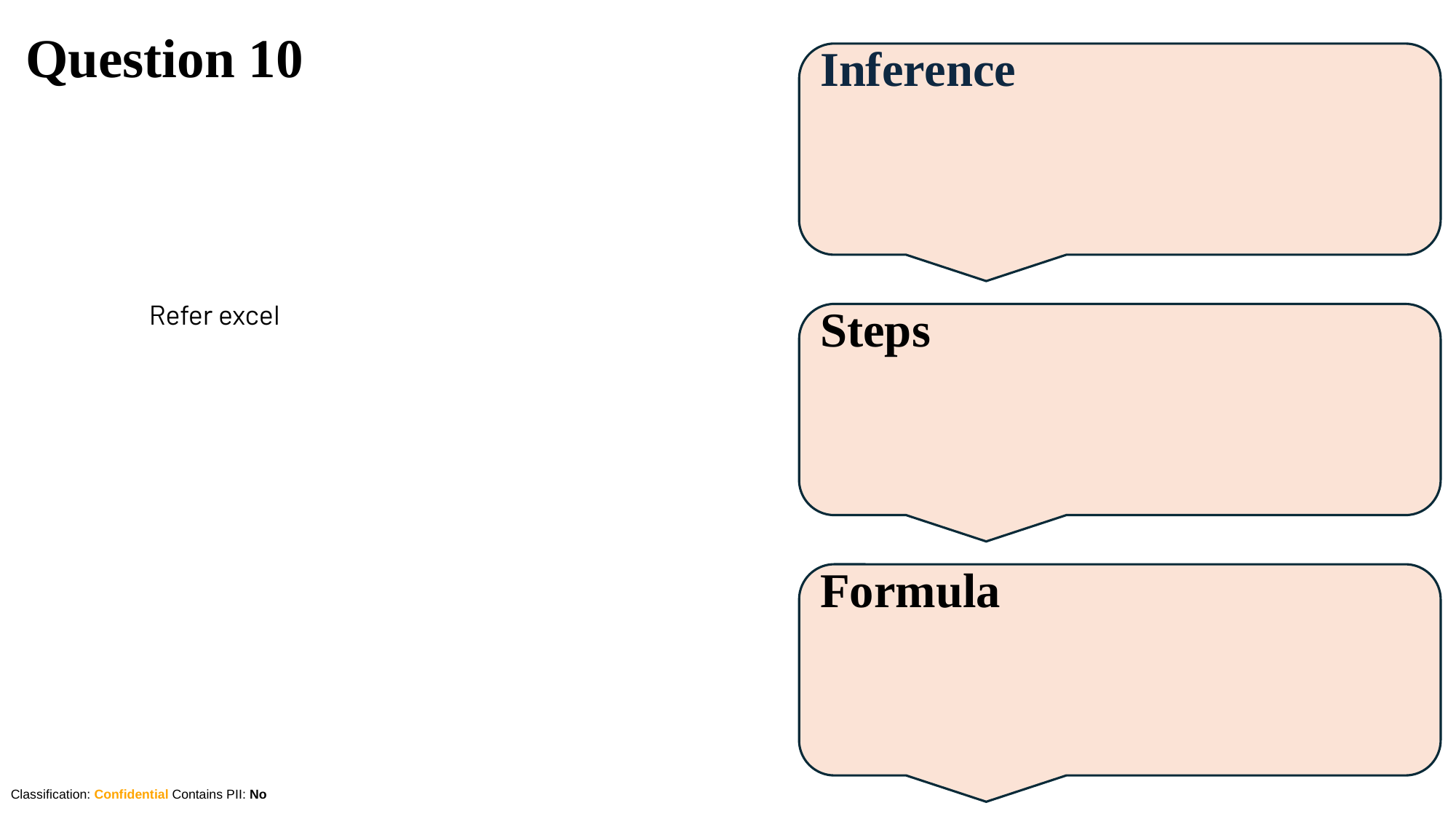

# Question 10
Inference

Refer excel
Steps

Formula